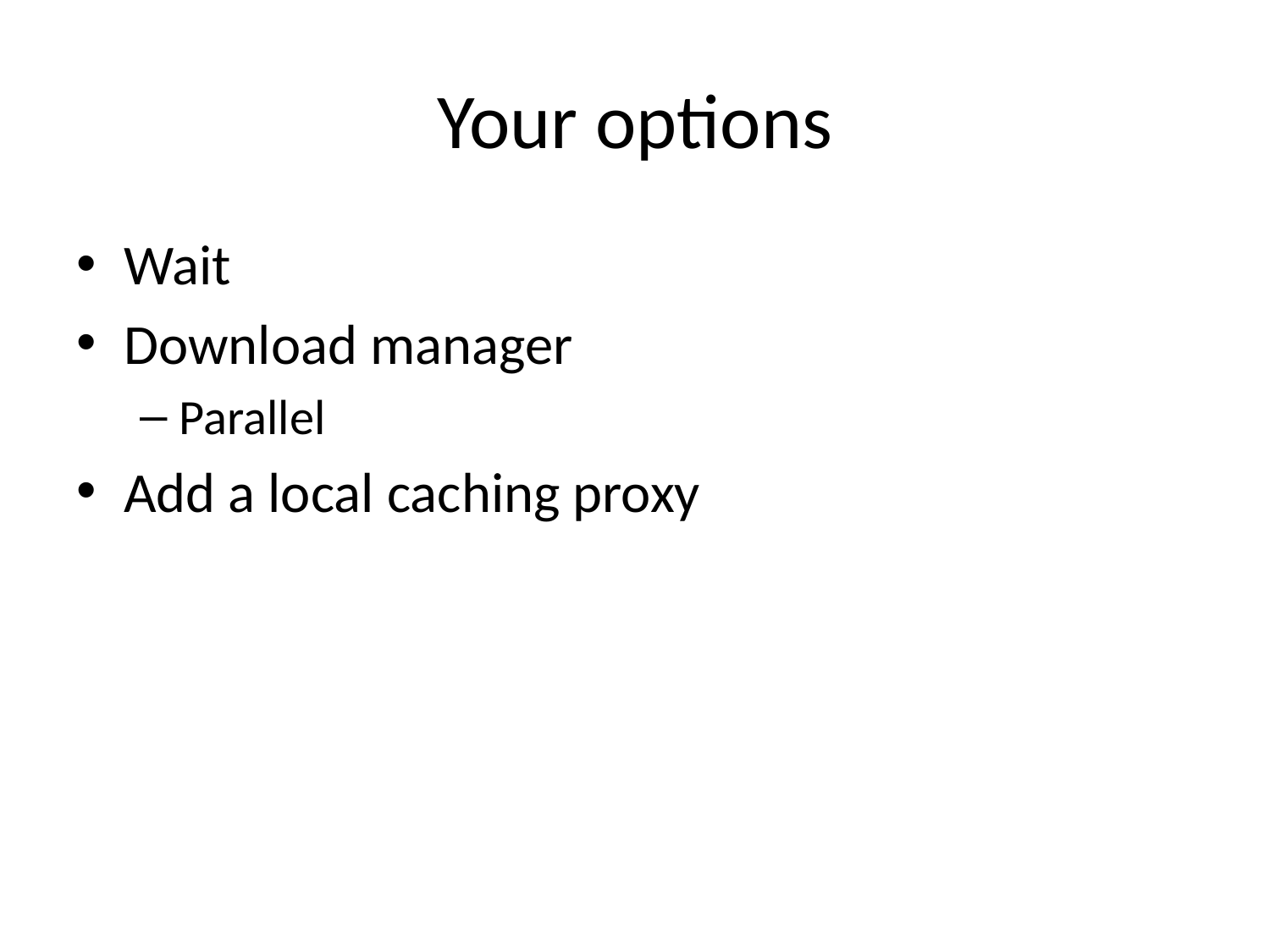

# Your options
Wait
Download manager
Parallel
Add a local caching proxy